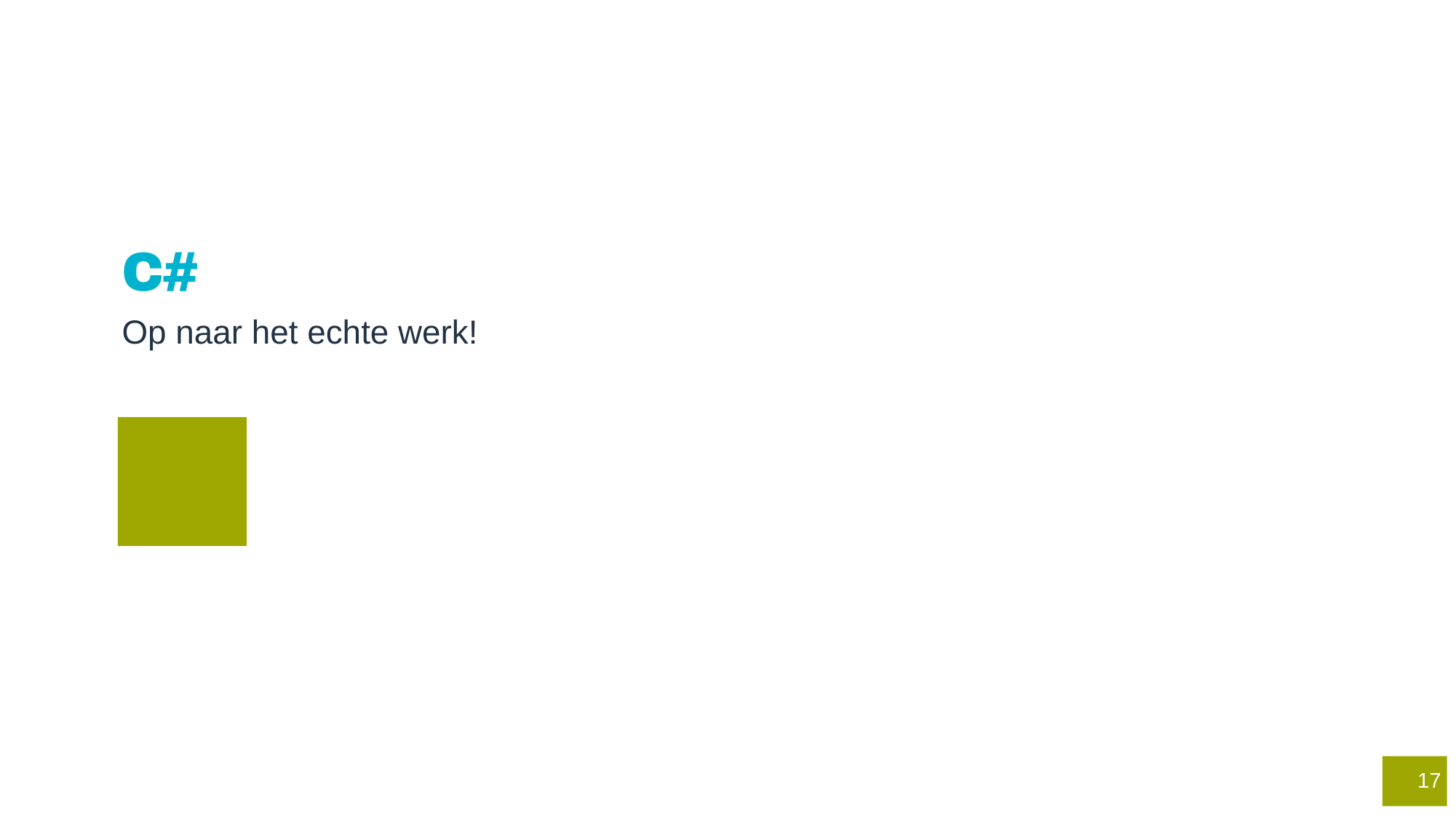

# C#
Op naar het echte werk!
1
1
17